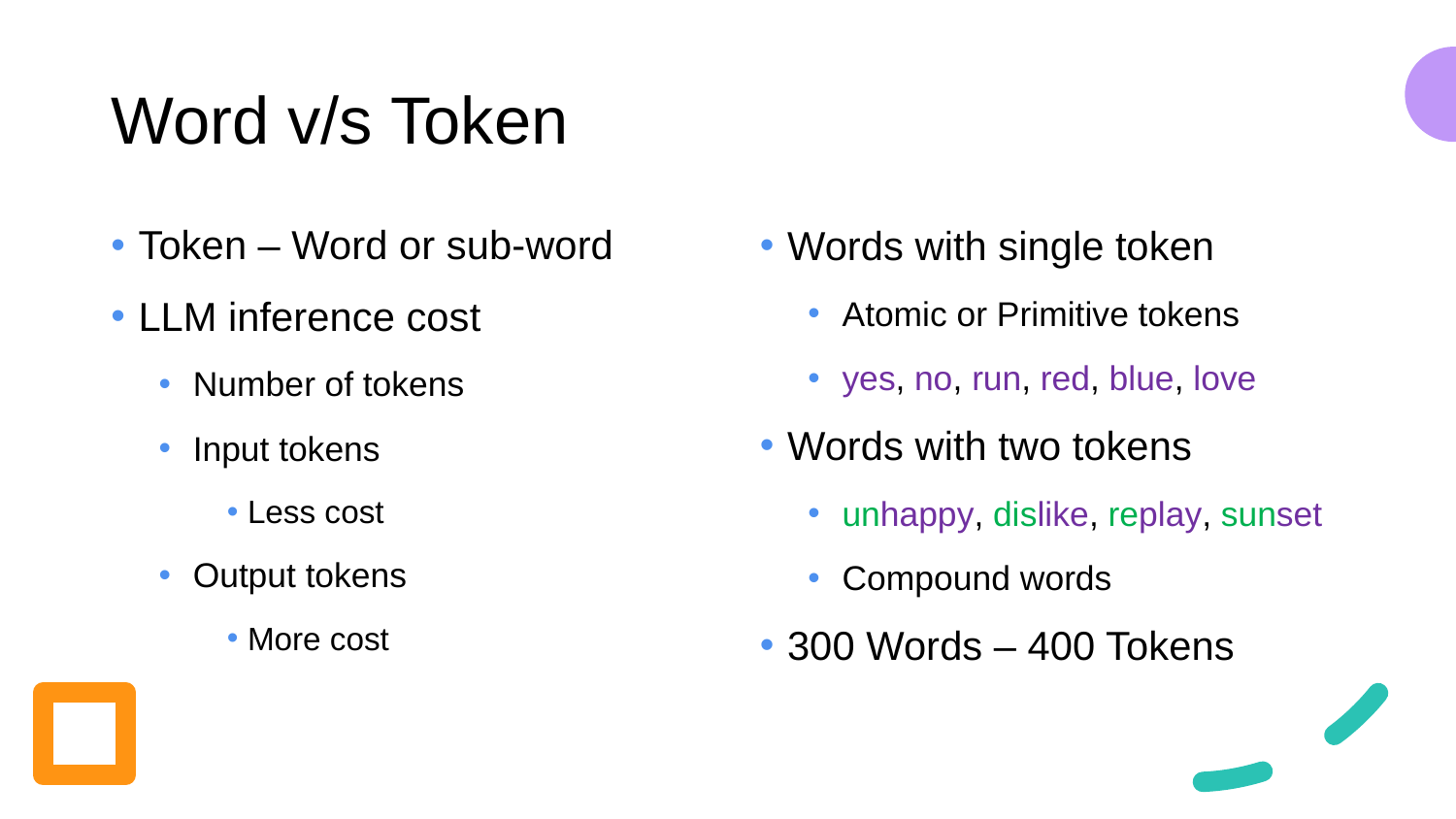

# Word v/s Token
Token – Word or sub-word
LLM inference cost
Number of tokens
Input tokens
Less cost
Output tokens
More cost
Words with single token
Atomic or Primitive tokens
yes, no, run, red, blue, love
Words with two tokens
unhappy, dislike, replay, sunset
Compound words
300 Words – 400 Tokens